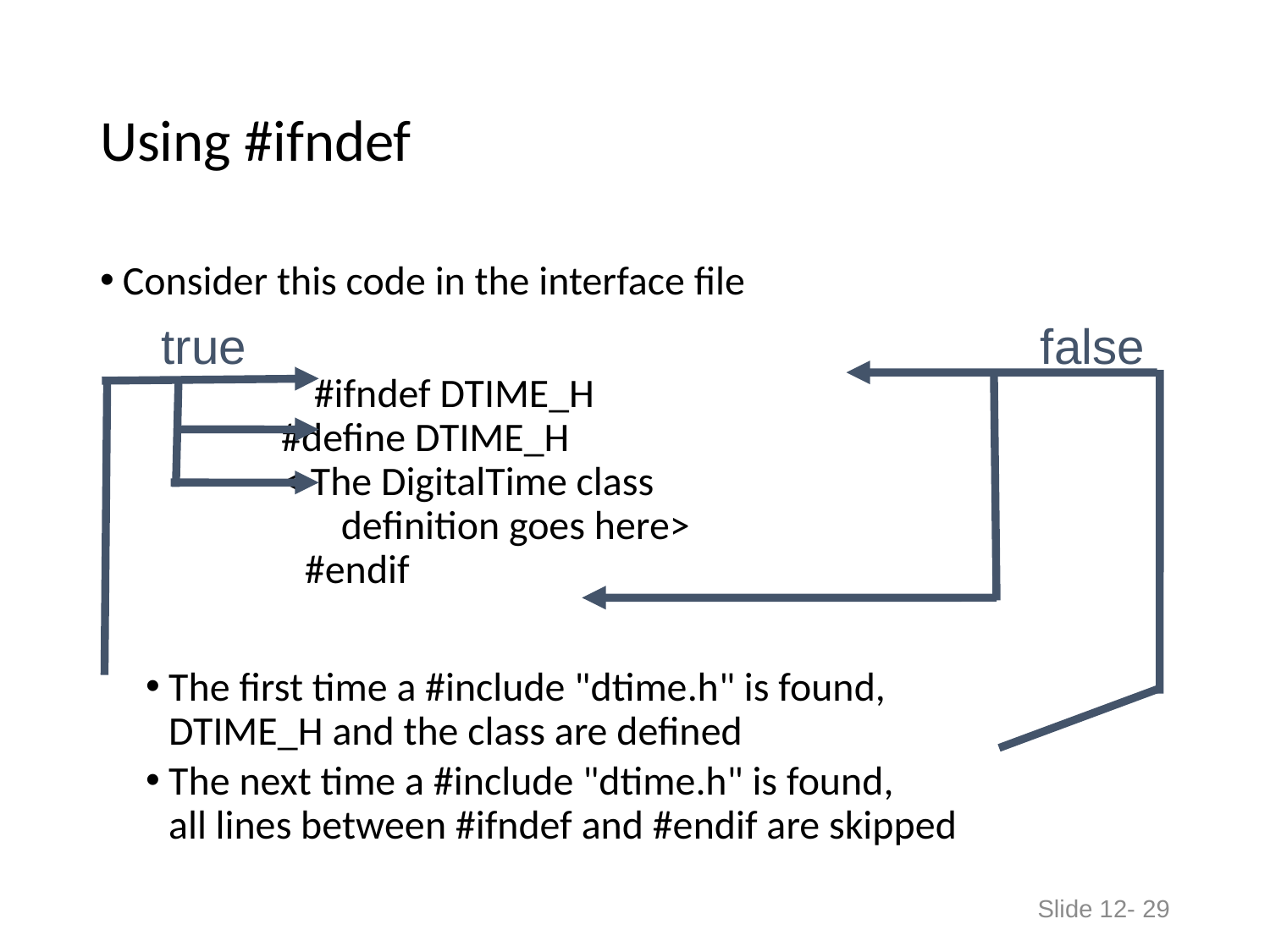

# Using #ifndef
Consider this code in the interface file

	                     #ifndef DTIME_H
 		    #define DTIME_H
 		    < The DigitalTime class
                        definition goes here>
                    #endif

The first time a #include "dtime.h" is found,
DTIME_H and the class are defined
The next time a #include "dtime.h" is found,
all lines between #ifndef and #endif are skipped
true
false

Slide 12- 29